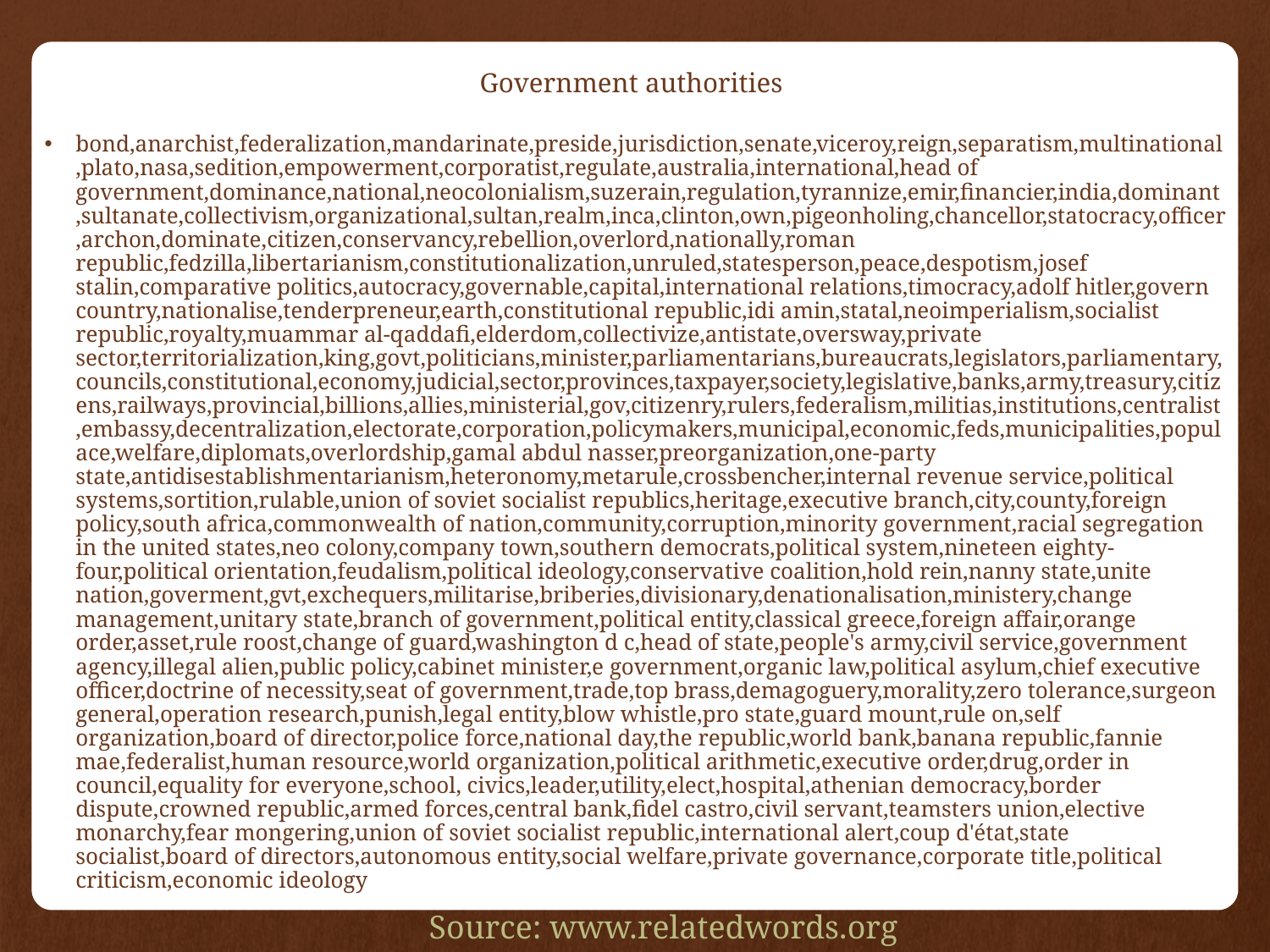

# Government authorities
bond,anarchist,federalization,mandarinate,preside,jurisdiction,senate,viceroy,reign,separatism,multinational,plato,nasa,sedition,empowerment,corporatist,regulate,australia,international,head of government,dominance,national,neocolonialism,suzerain,regulation,tyrannize,emir,financier,india,dominant,sultanate,collectivism,organizational,sultan,realm,inca,clinton,own,pigeonholing,chancellor,statocracy,officer,archon,dominate,citizen,conservancy,rebellion,overlord,nationally,roman republic,fedzilla,libertarianism,constitutionalization,unruled,statesperson,peace,despotism,josef stalin,comparative politics,autocracy,governable,capital,international relations,timocracy,adolf hitler,govern country,nationalise,tenderpreneur,earth,constitutional republic,idi amin,statal,neoimperialism,socialist republic,royalty,muammar al-qaddafi,elderdom,collectivize,antistate,oversway,private sector,territorialization,king,govt,politicians,minister,parliamentarians,bureaucrats,legislators,parliamentary,councils,constitutional,economy,judicial,sector,provinces,taxpayer,society,legislative,banks,army,treasury,citizens,railways,provincial,billions,allies,ministerial,gov,citizenry,rulers,federalism,militias,institutions,centralist,embassy,decentralization,electorate,corporation,policymakers,municipal,economic,feds,municipalities,populace,welfare,diplomats,overlordship,gamal abdul nasser,preorganization,one-party state,antidisestablishmentarianism,heteronomy,metarule,crossbencher,internal revenue service,political systems,sortition,rulable,union of soviet socialist republics,heritage,executive branch,city,county,foreign policy,south africa,commonwealth of nation,community,corruption,minority government,racial segregation in the united states,neo colony,company town,southern democrats,political system,nineteen eighty-four,political orientation,feudalism,political ideology,conservative coalition,hold rein,nanny state,unite nation,goverment,gvt,exchequers,militarise,briberies,divisionary,denationalisation,ministery,change management,unitary state,branch of government,political entity,classical greece,foreign affair,orange order,asset,rule roost,change of guard,washington d c,head of state,people's army,civil service,government agency,illegal alien,public policy,cabinet minister,e government,organic law,political asylum,chief executive officer,doctrine of necessity,seat of government,trade,top brass,demagoguery,morality,zero tolerance,surgeon general,operation research,punish,legal entity,blow whistle,pro state,guard mount,rule on,self organization,board of director,police force,national day,the republic,world bank,banana republic,fannie mae,federalist,human resource,world organization,political arithmetic,executive order,drug,order in council,equality for everyone,school, civics,leader,utility,elect,hospital,athenian democracy,border dispute,crowned republic,armed forces,central bank,fidel castro,civil servant,teamsters union,elective monarchy,fear mongering,union of soviet socialist republic,international alert,coup d'état,state socialist,board of directors,autonomous entity,social welfare,private governance,corporate title,political criticism,economic ideology

Source: www.relatedwords.org